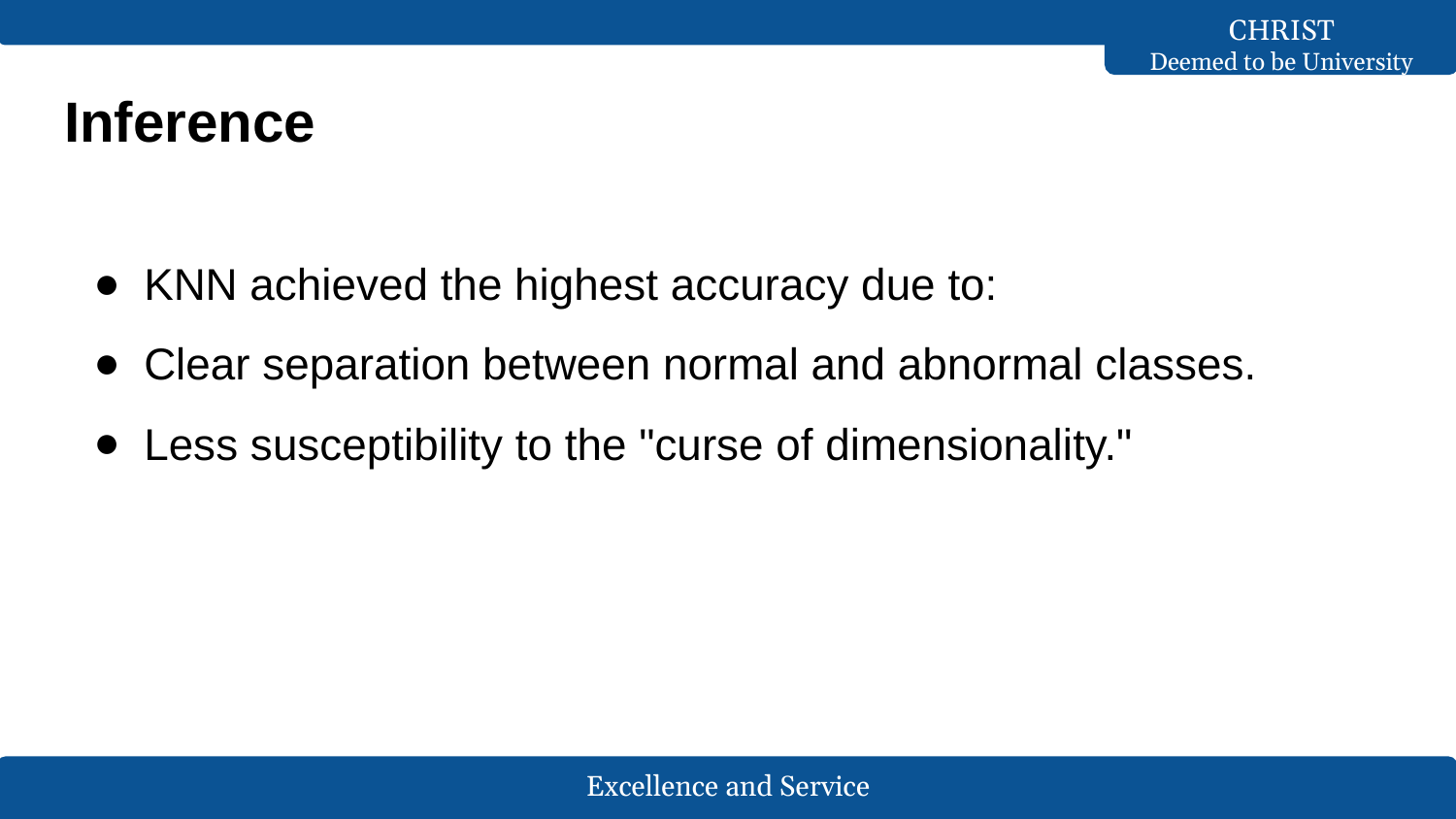

# Inference
KNN achieved the highest accuracy due to:
Clear separation between normal and abnormal classes.
Less susceptibility to the "curse of dimensionality."